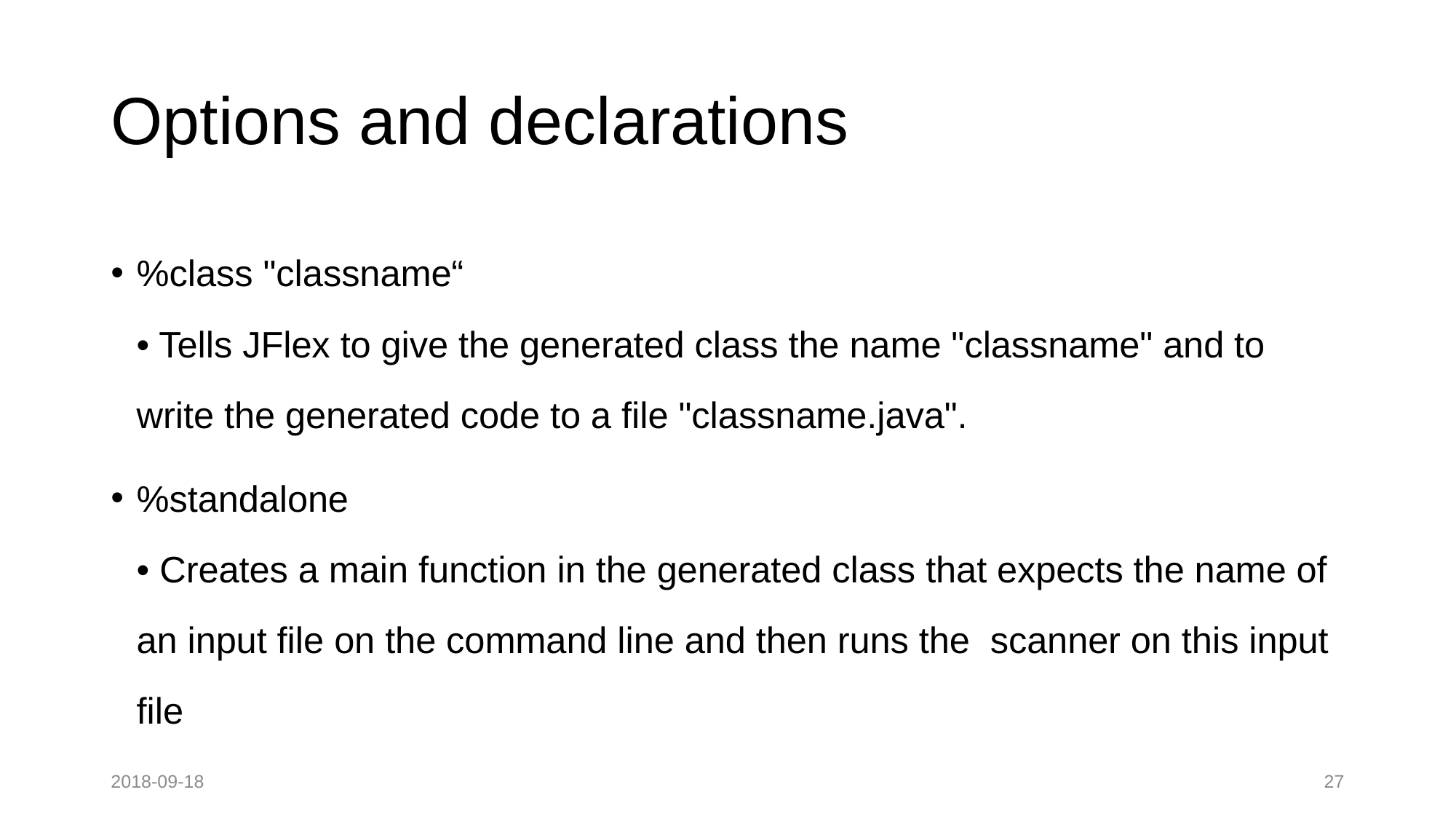

# Options and declarations
%class "classname“
• Tells JFlex to give the generated class the name "classname" and to write the generated code to a file "classname.java".
%standalone
• Creates a main function in the generated class that expects the name of an input file on the command line and then runs the  scanner on this input file
2018-09-18
27